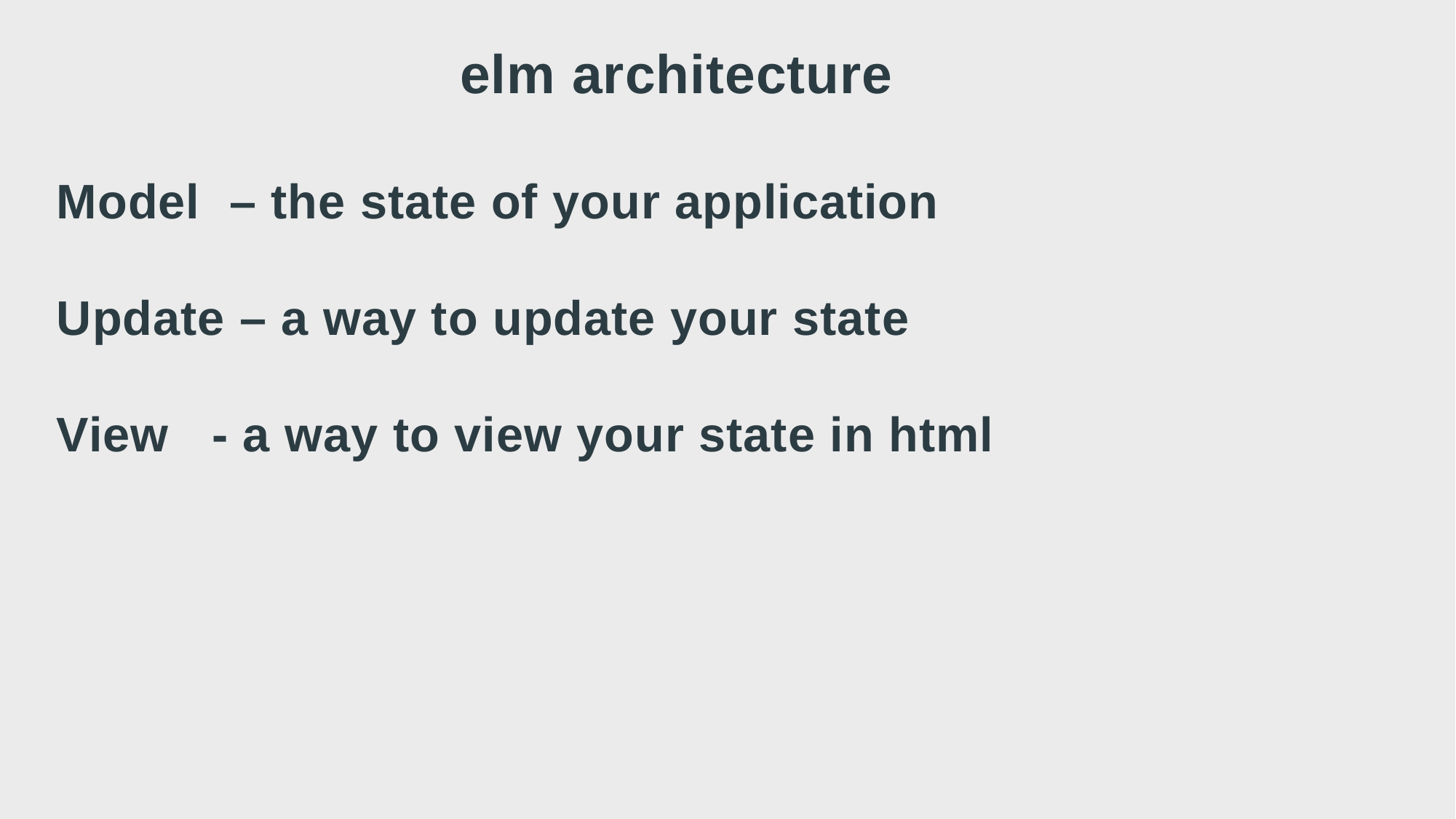

elm architecture
Model  – the state of your application

Update – a way to update your state

View   - a way to view your state in html